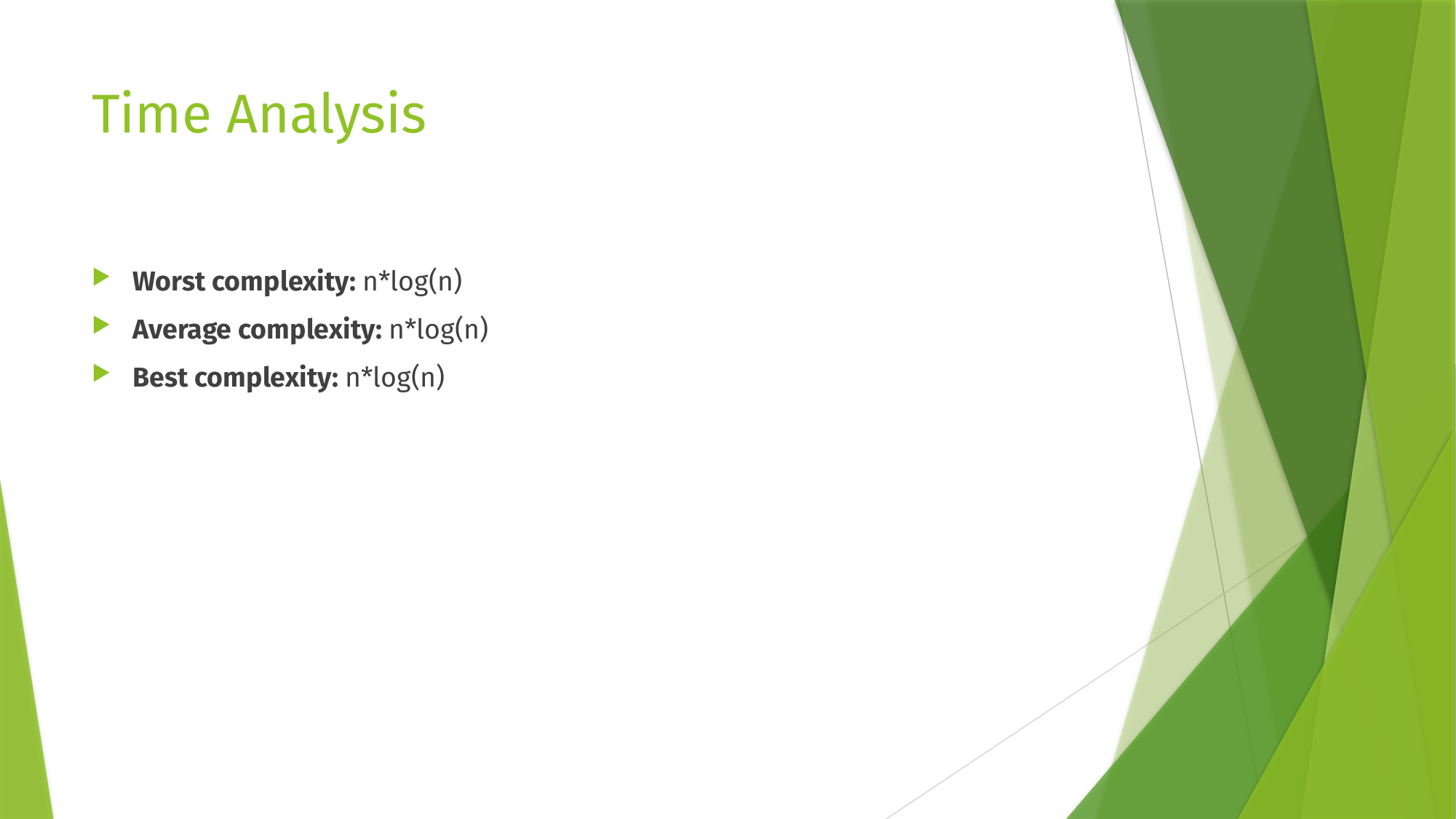

# Time Analysis
Worst complexity: n*log(n)
Average complexity: n*log(n)
Best complexity: n*log(n)